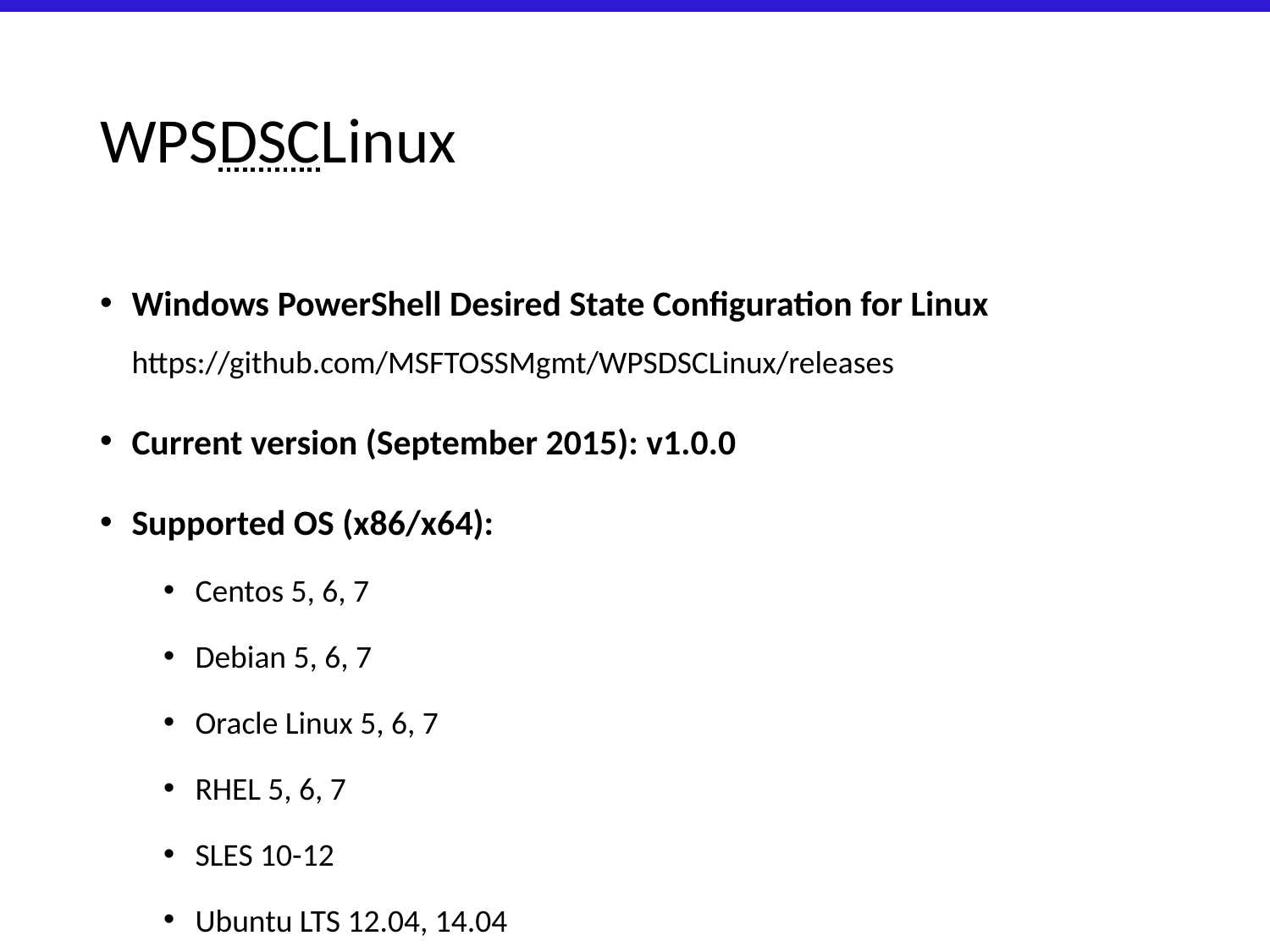

# WPSDSCLinux
Windows PowerShell Desired State Configuration for Linux
https://github.com/MSFTOSSMgmt/WPSDSCLinux/releases
Current version (September 2015): v1.0.0
Supported OS (x86/x64):
Centos 5, 6, 7
Debian 5, 6, 7
Oracle Linux 5, 6, 7
RHEL 5, 6, 7
SLES 10-12
Ubuntu LTS 12.04, 14.04